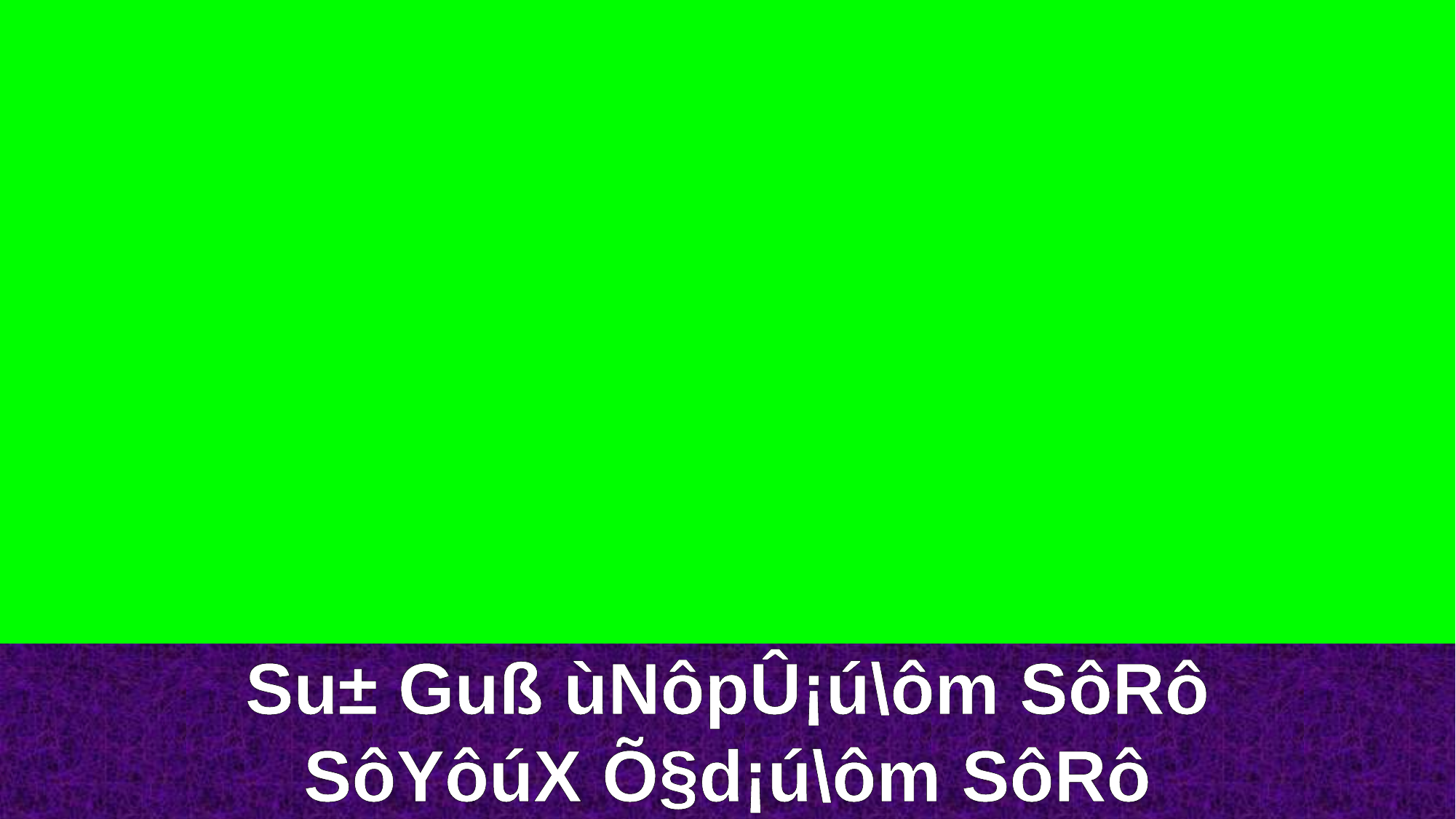

Su± Guß ùNôpÛ¡ú\ôm SôRô
SôYôúX Õ§d¡ú\ôm SôRô